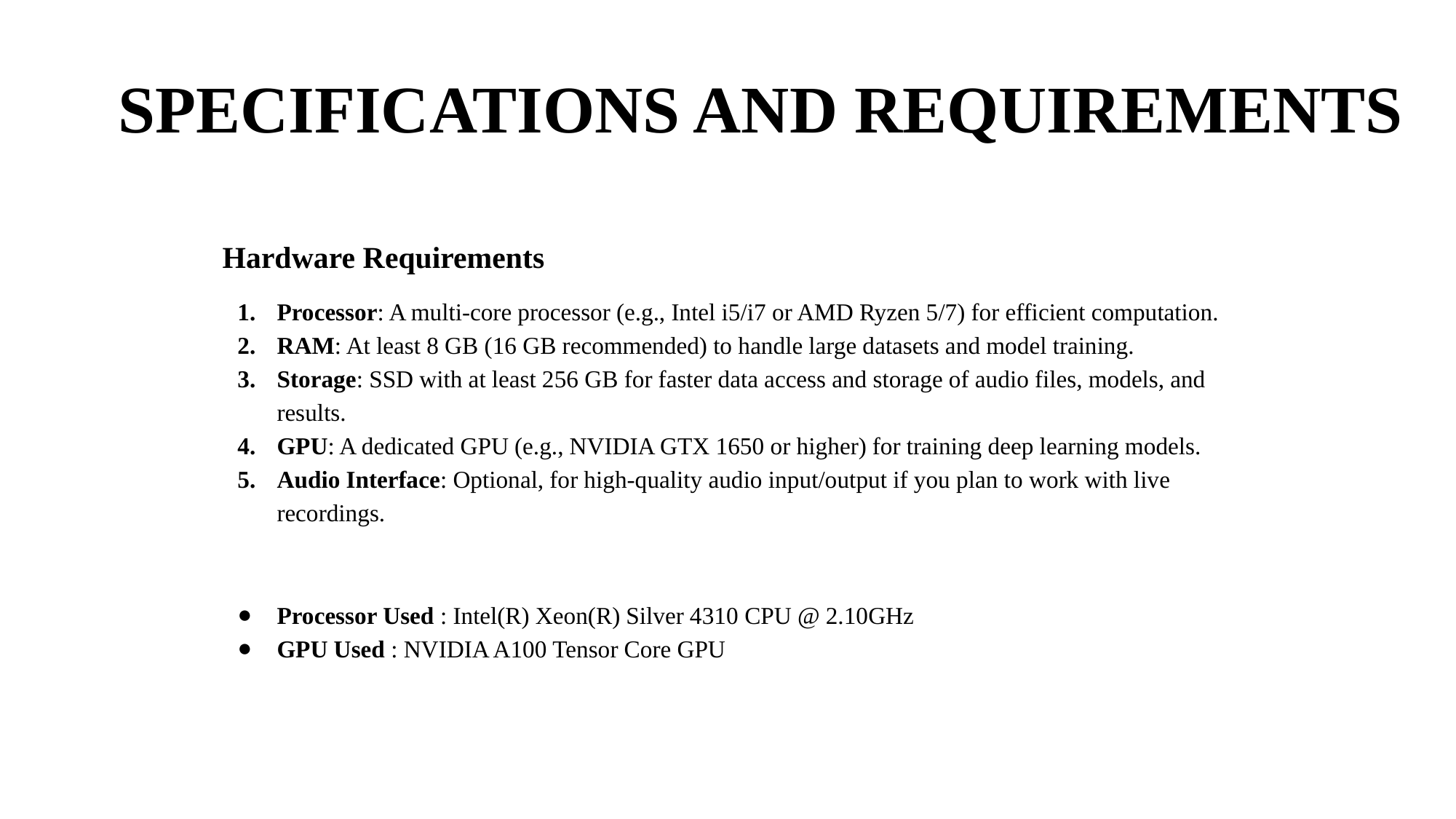

# SPECIFICATIONS AND REQUIREMENTS
Hardware Requirements
Processor: A multi-core processor (e.g., Intel i5/i7 or AMD Ryzen 5/7) for efficient computation.
RAM: At least 8 GB (16 GB recommended) to handle large datasets and model training.
Storage: SSD with at least 256 GB for faster data access and storage of audio files, models, and results.
GPU: A dedicated GPU (e.g., NVIDIA GTX 1650 or higher) for training deep learning models.
Audio Interface: Optional, for high-quality audio input/output if you plan to work with live recordings.

Processor Used : Intel(R) Xeon(R) Silver 4310 CPU @ 2.10GHz
GPU Used : NVIDIA A100 Tensor Core GPU